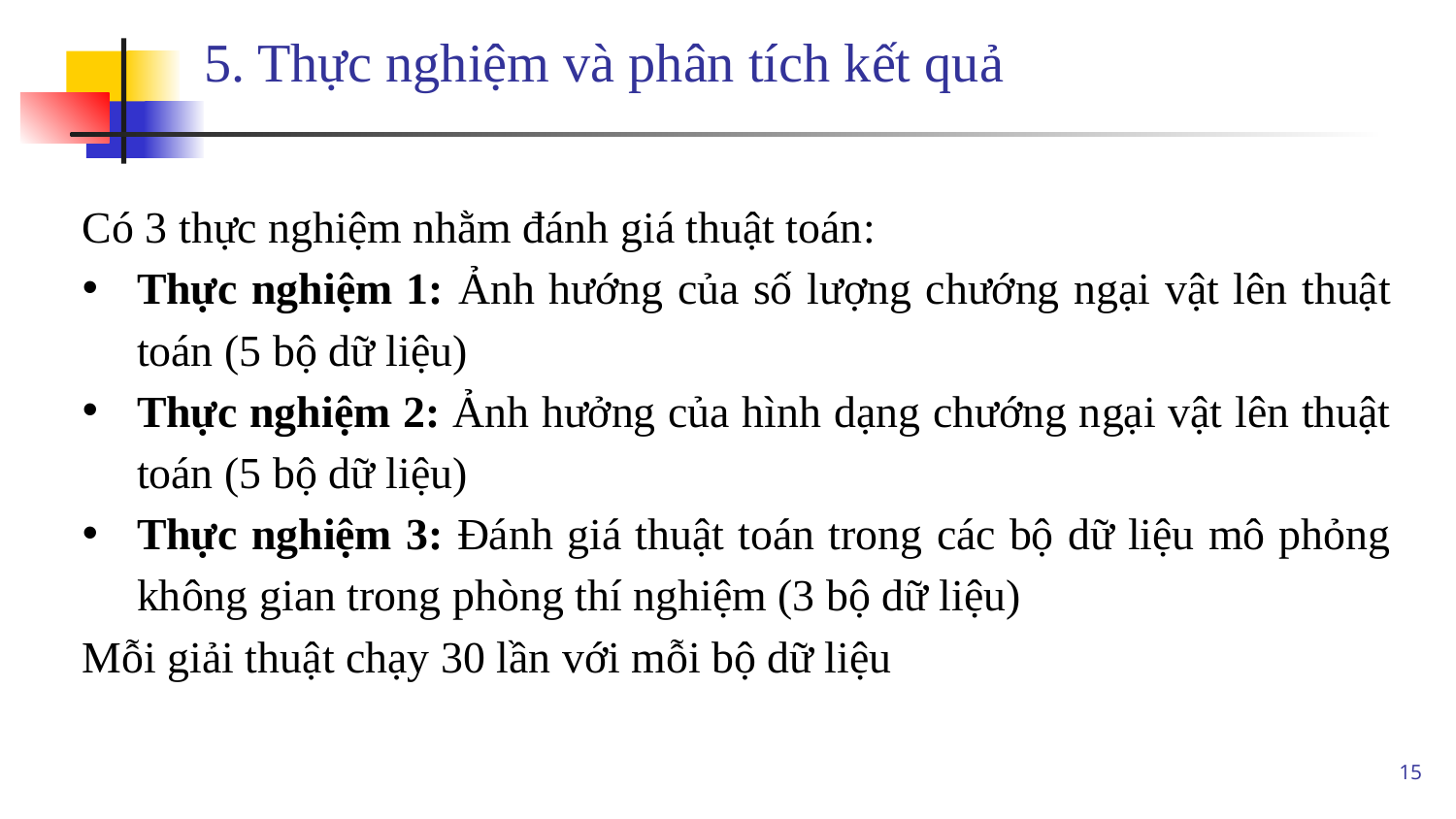

# 5. Thực nghiệm và phân tích kết quả
Có 3 thực nghiệm nhằm đánh giá thuật toán:
Thực nghiệm 1: Ảnh hướng của số lượng chướng ngại vật lên thuật toán (5 bộ dữ liệu)
Thực nghiệm 2: Ảnh hưởng của hình dạng chướng ngại vật lên thuật toán (5 bộ dữ liệu)
Thực nghiệm 3: Đánh giá thuật toán trong các bộ dữ liệu mô phỏng không gian trong phòng thí nghiệm (3 bộ dữ liệu)
Mỗi giải thuật chạy 30 lần với mỗi bộ dữ liệu
15